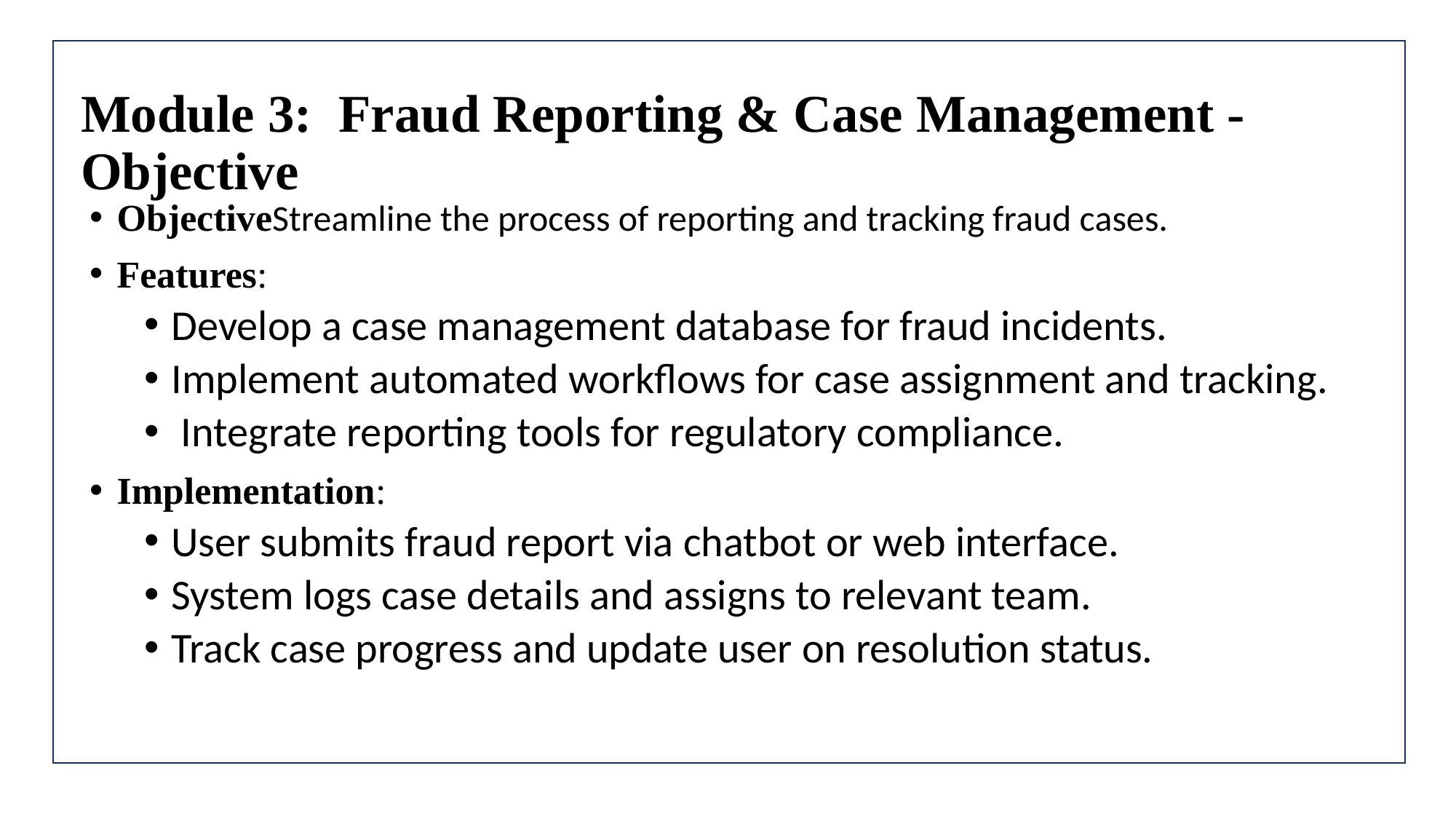

# Module 3:  Fraud Reporting & Case Management - Objective
ObjectiveStreamline the process of reporting and tracking fraud cases.
Features:
Develop a case management database for fraud incidents.
Implement automated workflows for case assignment and tracking.
 Integrate reporting tools for regulatory compliance.
Implementation:
User submits fraud report via chatbot or web interface.
System logs case details and assigns to relevant team.
Track case progress and update user on resolution status.